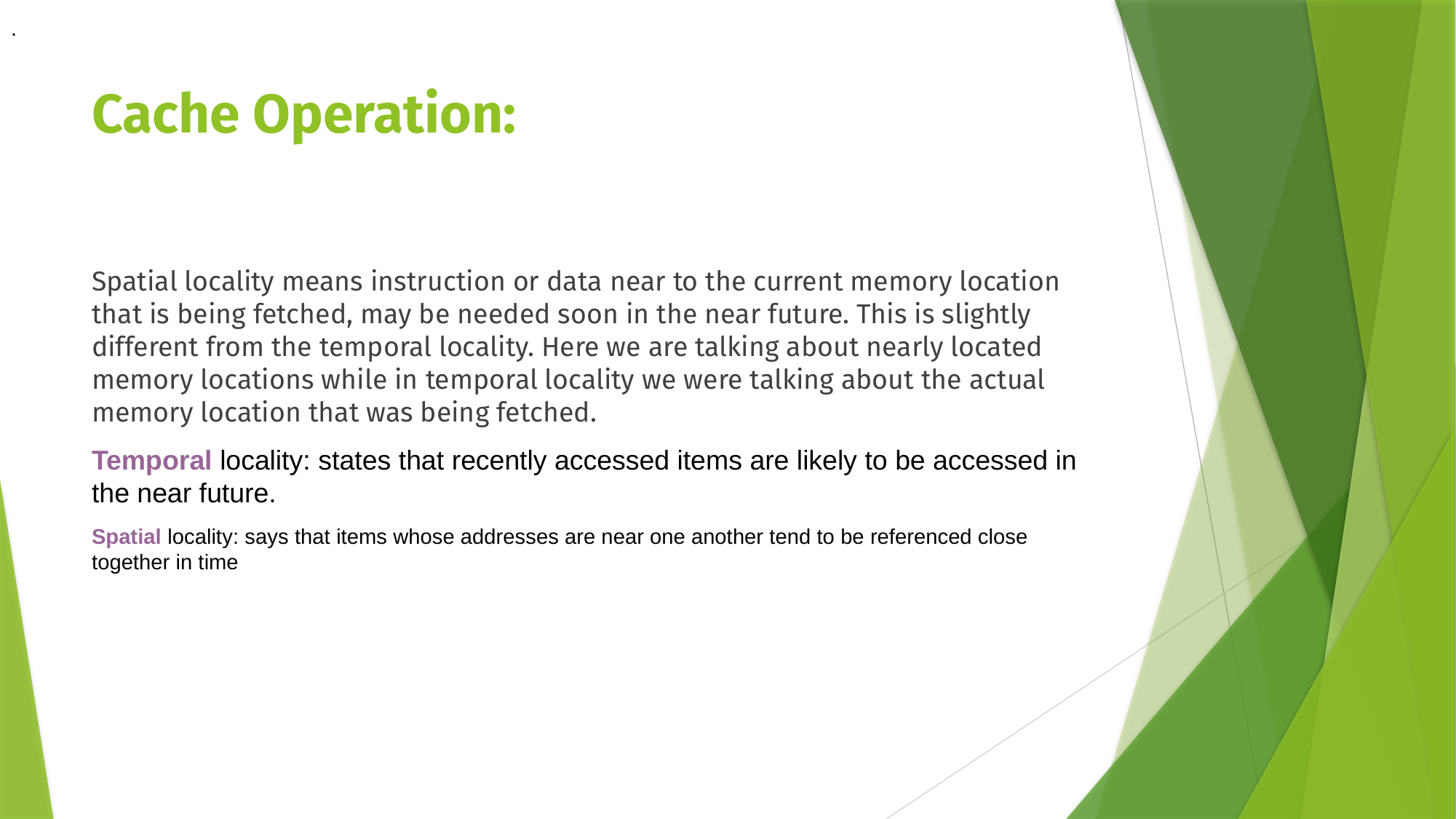

.
# Cache Operation:
Spatial locality means instruction or data near to the current memory location that is being fetched, may be needed soon in the near future. This is slightly different from the temporal locality. Here we are talking about nearly located memory locations while in temporal locality we were talking about the actual memory location that was being fetched.
Temporal locality: states that recently accessed items are likely to be accessed in the near future.
Spatial locality: says that items whose addresses are near one another tend to be referenced close together in time